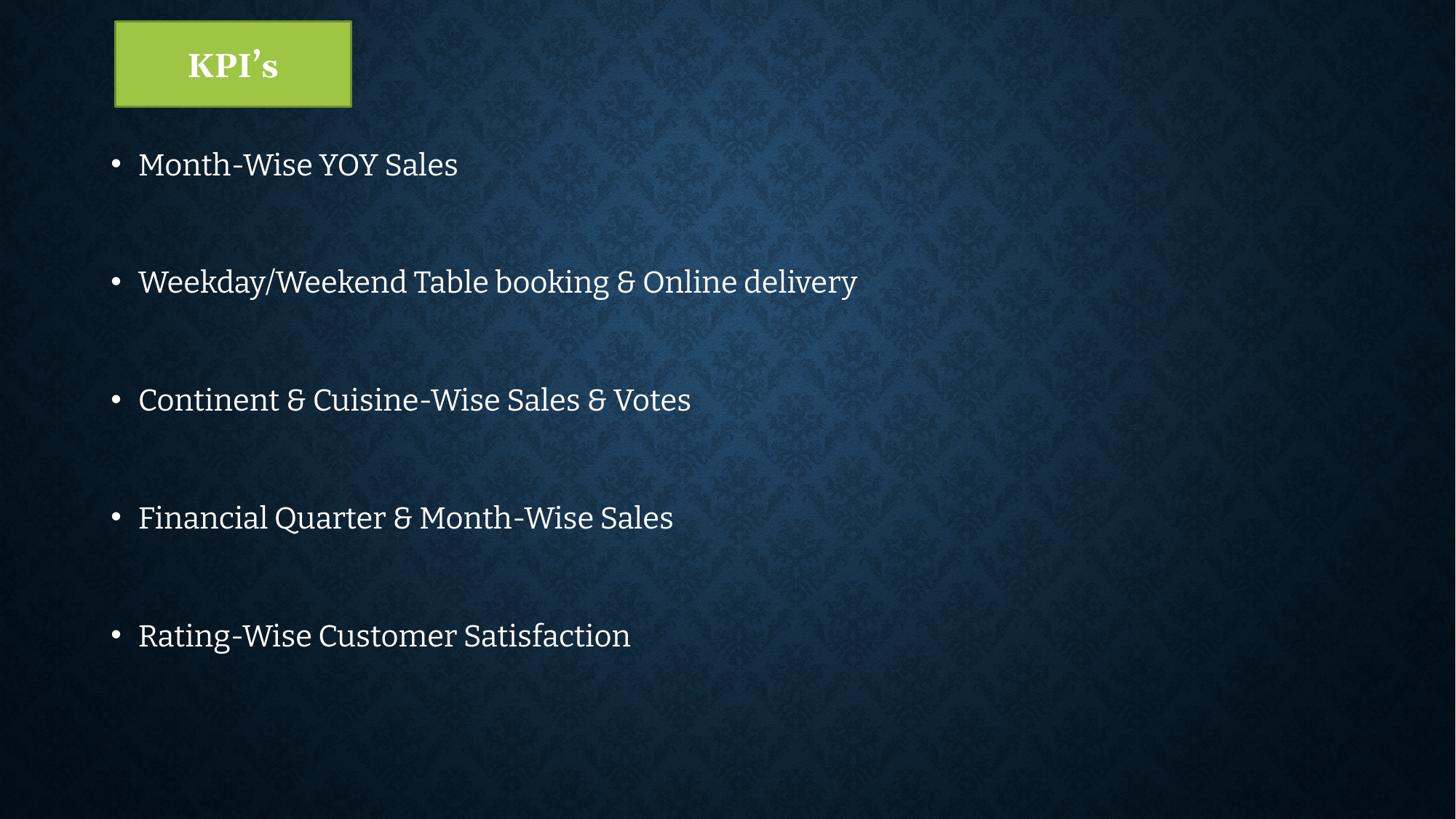

KPI’s
Month-Wise YOY Sales

Weekday/Weekend Table booking & Online delivery

Continent & Cuisine-Wise Sales & Votes

Financial Quarter & Month-Wise Sales

Rating-Wise Customer Satisfaction